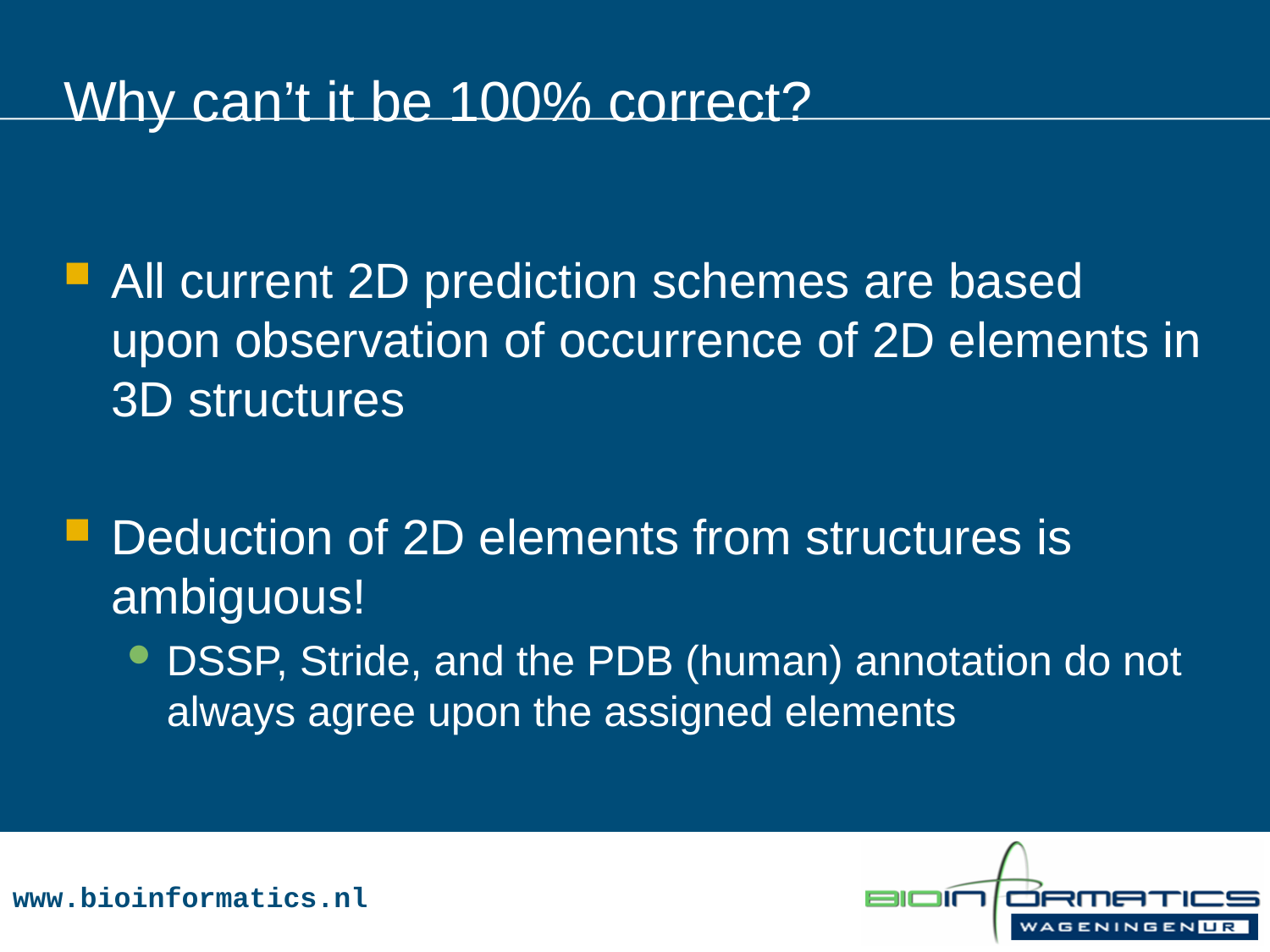

# Why can’t it be 100% correct?
All current 2D prediction schemes are based upon observation of occurrence of 2D elements in 3D structures

Deduction of 2D elements from structures is ambiguous!
DSSP, Stride, and the PDB (human) annotation do not always agree upon the assigned elements